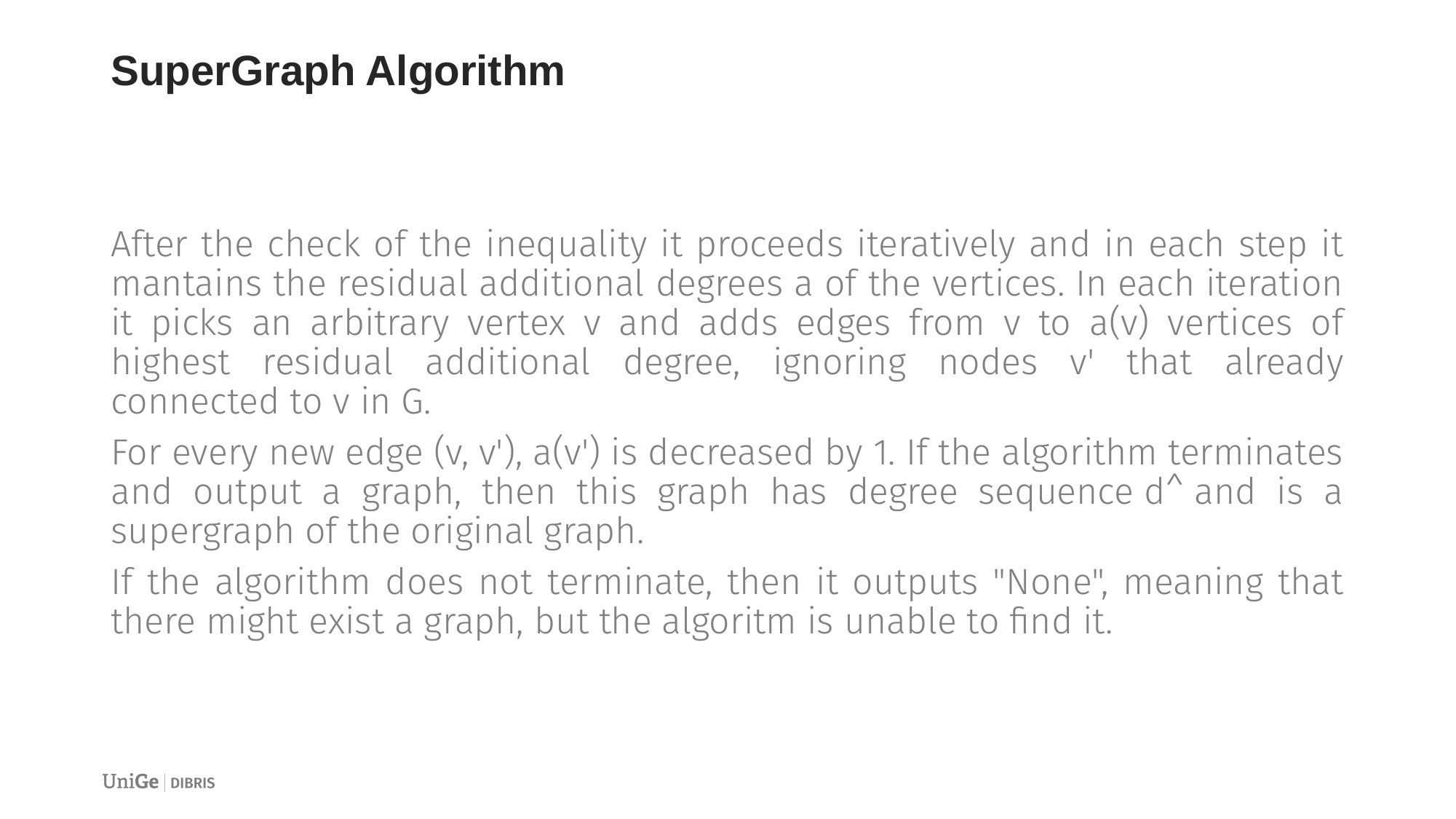

# SuperGraph Algorithm
After the check of the inequality it proceeds iteratively and in each step it mantains the residual additional degrees a of the vertices. In each iteration it picks an arbitrary vertex v and adds edges from v to a(v) vertices of highest residual additional degree, ignoring nodes v' that already connected to v in G.
For every new edge (v, v'), a(v') is decreased by 1. If the algorithm terminates and output a graph, then this graph has degree sequence d^ and is a supergraph of the original graph.
If the algorithm does not terminate, then it outputs "None", meaning that there might exist a graph, but the algoritm is unable to find it.